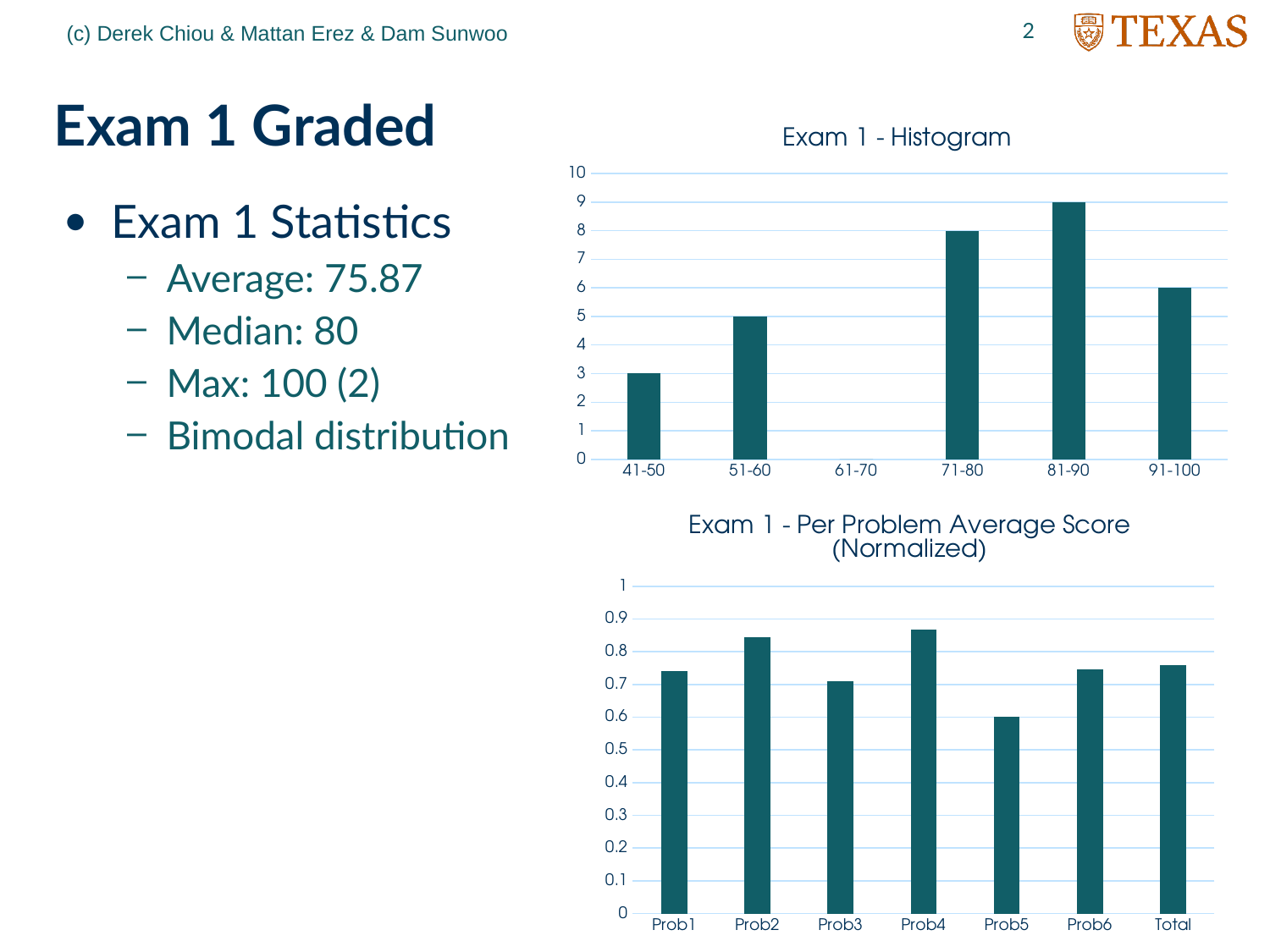

2
(c) Derek Chiou & Mattan Erez & Dam Sunwoo
# Exam 1 Graded

### Chart: Exam 1 - Histogram

| Category |  |
|---|---|
| 41-50 | 3.0 |
| 51-60 | 5.0 |
| 61-70 | 0.0 |
| 71-80 | 8.0 |
| 81-90 | 9.0 |
| 91-100 | 6.0 |
Exam 1 Statistics
Average: 75.87
Median: 80
Max: 100 (2)
Bimodal distribution

### Chart: Exam 1 - Per Problem Average Score (Normalized)

| Category |  |
|---|---|
| Prob1 | 0.7397849462365592 |
| Prob2 | 0.843010752688172 |
| Prob3 | 0.7096774193548387 |
| Prob4 | 0.867741935483871 |
| Prob5 | 0.6 |
| Prob6 | 0.7470967741935484 |
| Total | 0.7587096774193549 |